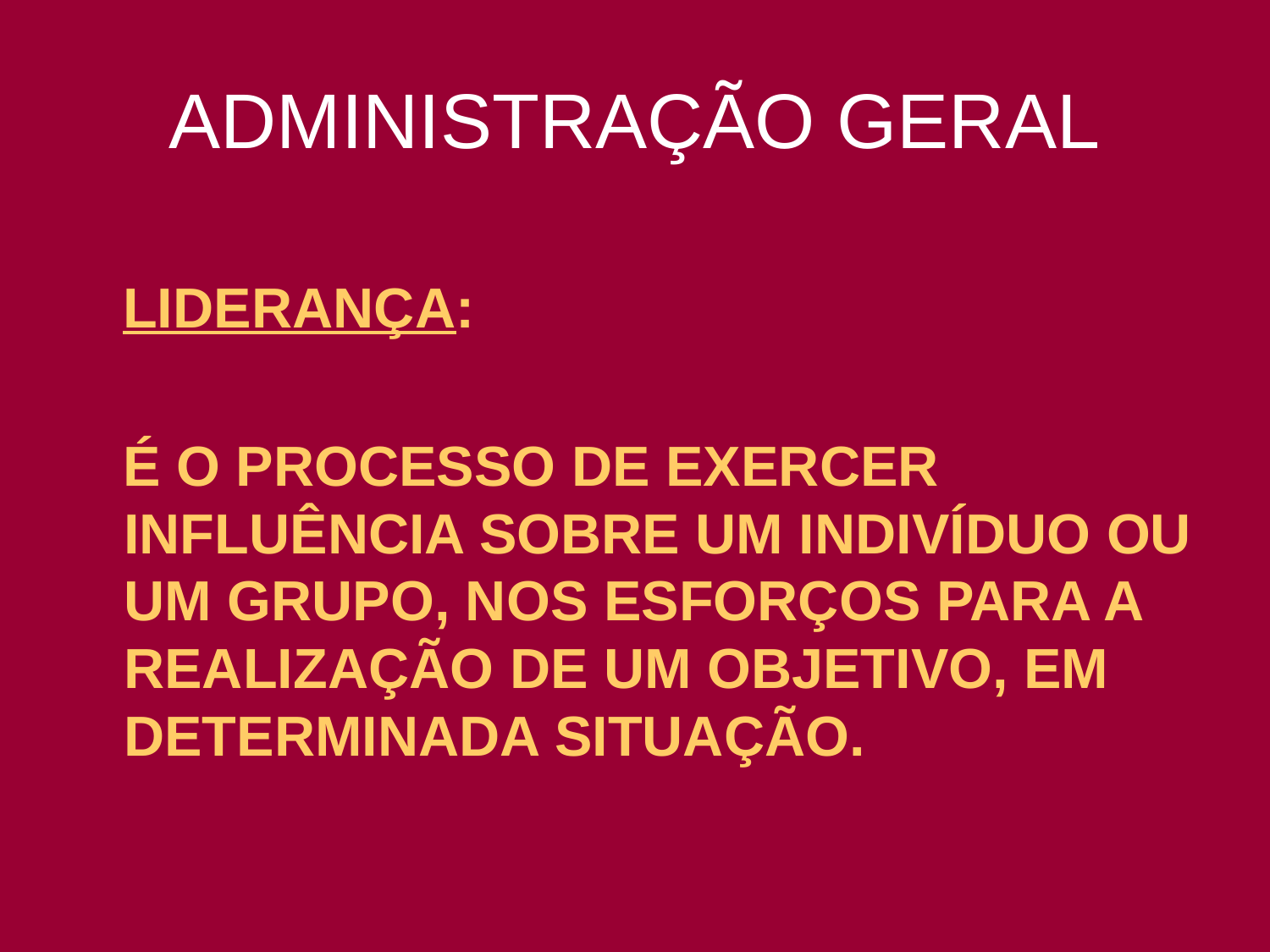

# ADMINISTRAÇÃO GERAL

   LIDERANÇA:

   É O PROCESSO DE EXERCER INFLUÊNCIA SOBRE UM INDIVÍDUO OU UM GRUPO, NOS ESFORÇOS PARA A REALIZAÇÃO DE UM OBJETIVO, EM DETERMINADA SITUAÇÃO.